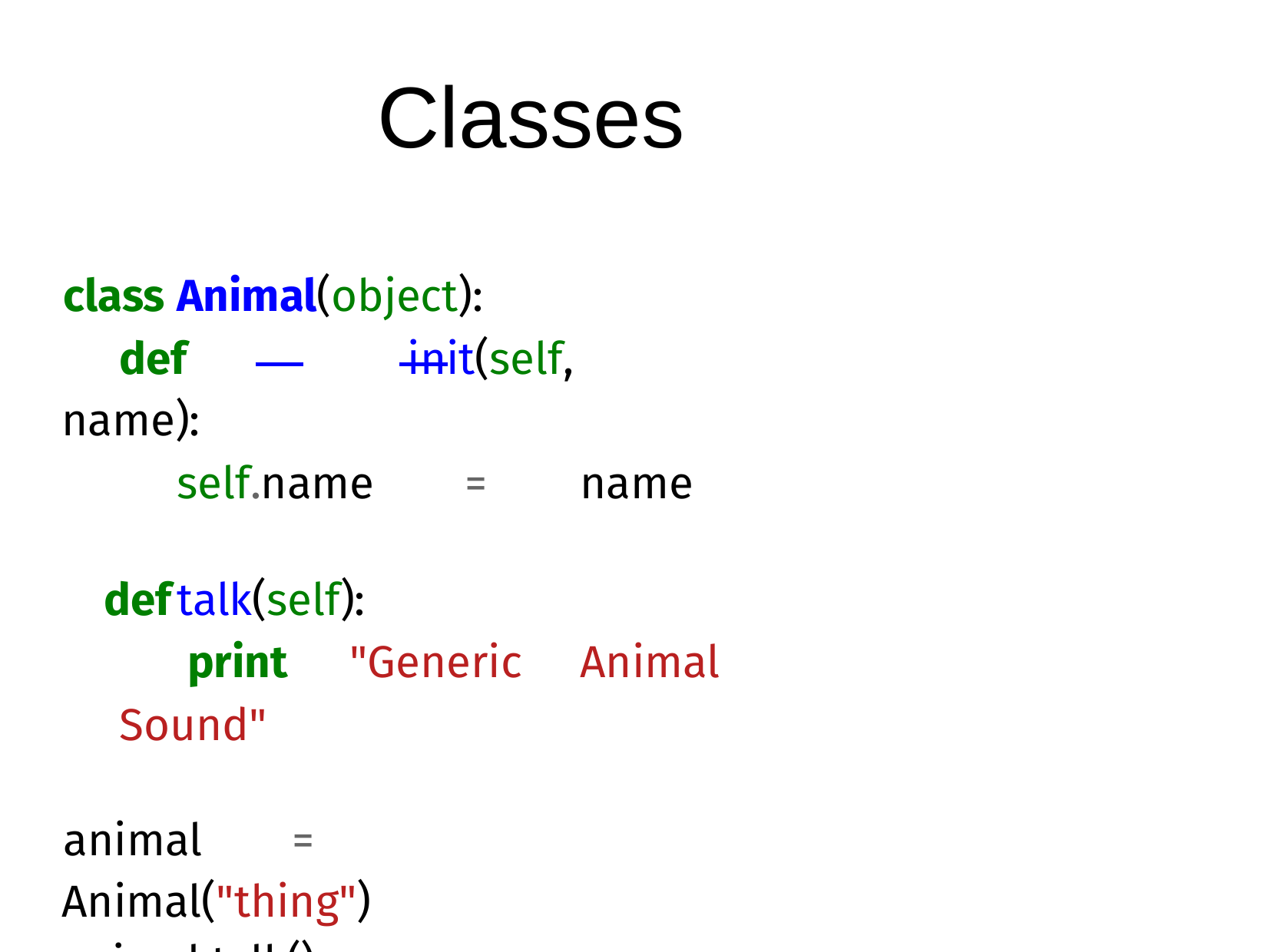

# Classes
class	Animal(object):
def		init(self,	name):
self.name	=	name

    def	talk(self):
 print	"Generic	Animal	Sound"

animal	=	Animal("thing")  animal.talk()